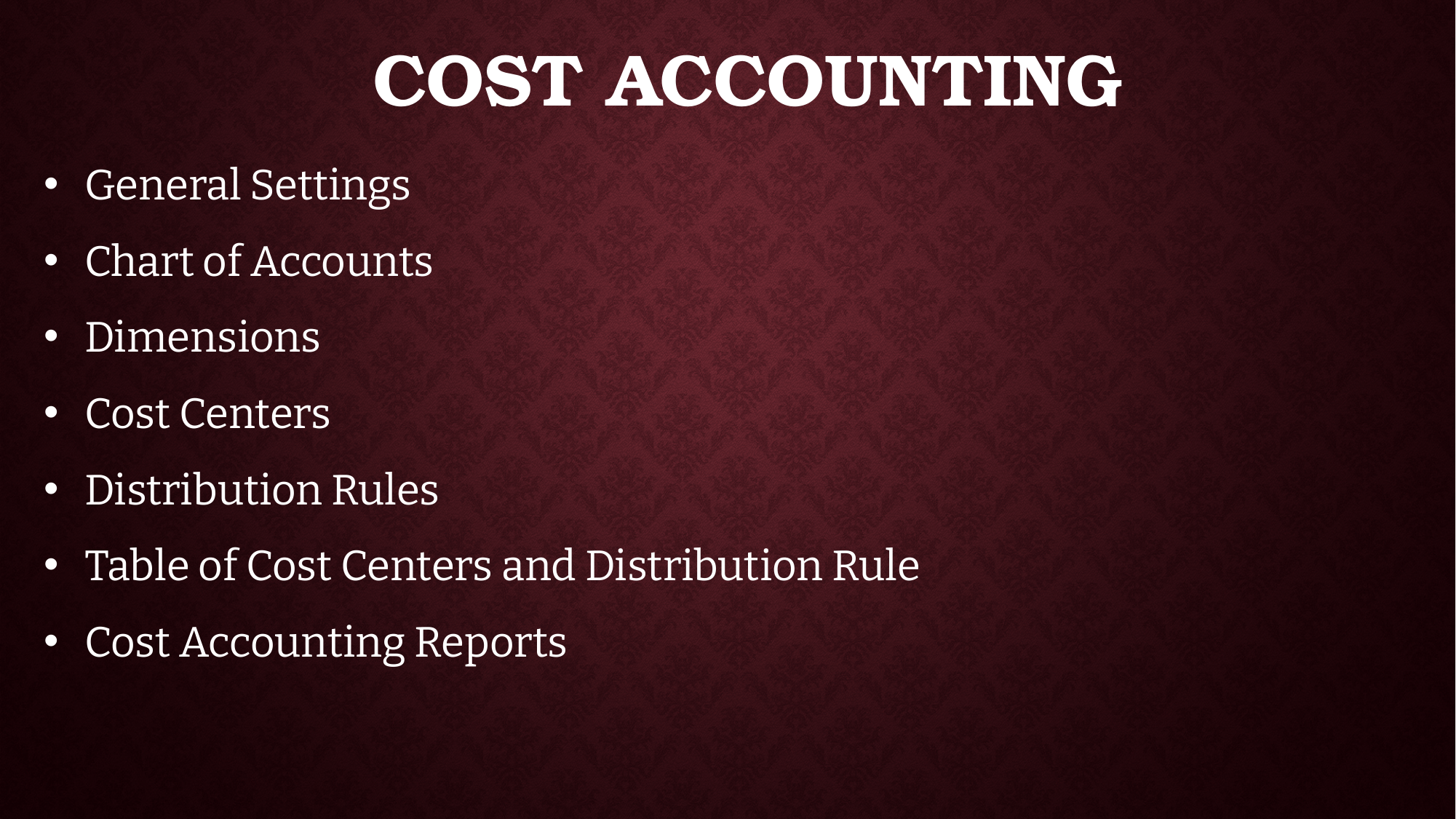

# COST ACCOUNTING
General Settings
Chart of Accounts
Dimensions
Cost Centers
Distribution Rules
Table of Cost Centers and Distribution Rule
Cost Accounting Reports